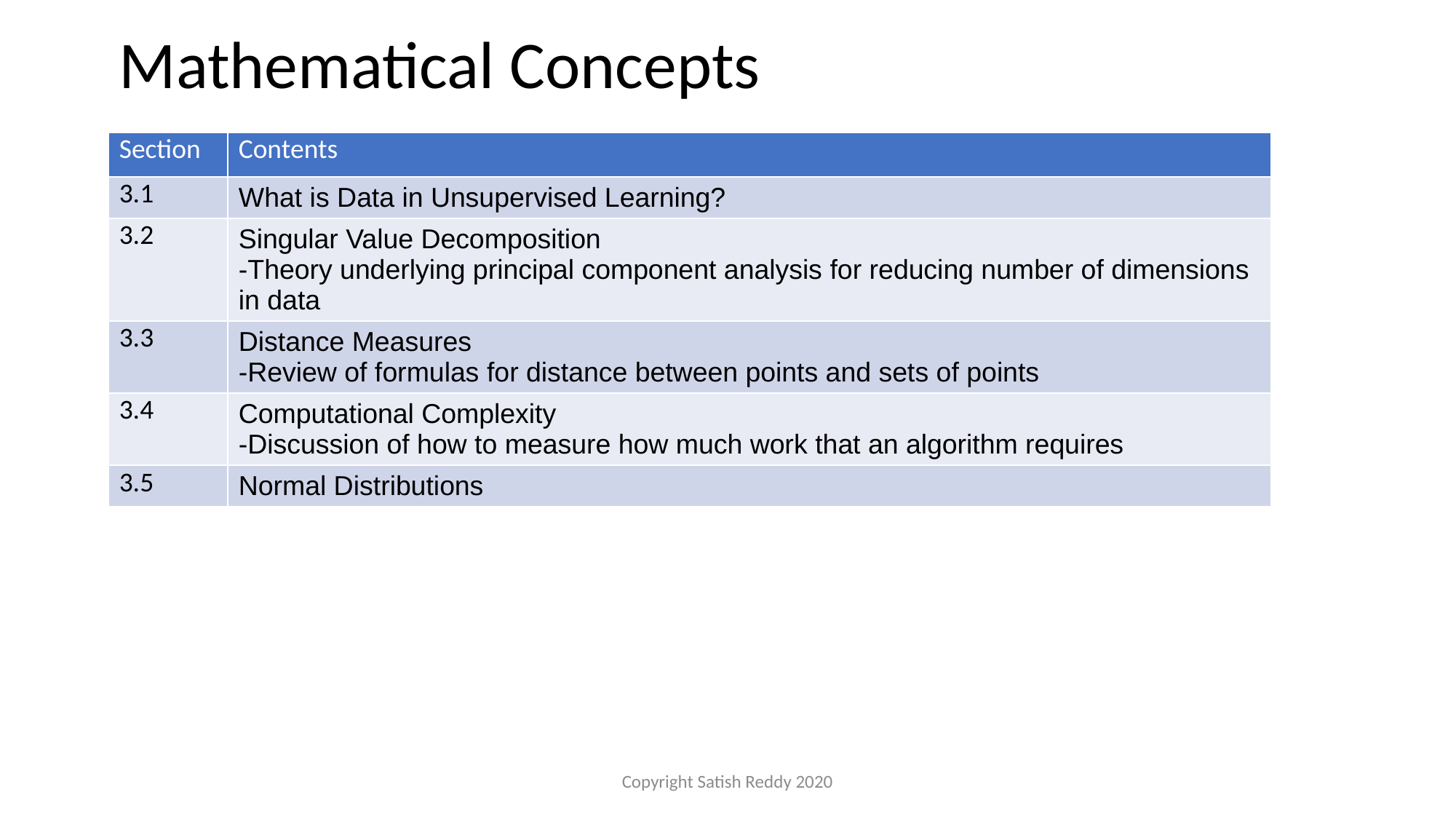

# Mathematical Concepts
| Section | Contents |
| --- | --- |
| 3.1 | What is Data in Unsupervised Learning? |
| 3.2 | Singular Value Decomposition -Theory underlying principal component analysis for reducing number of dimensions in data |
| 3.3 | Distance Measures -Review of formulas for distance between points and sets of points |
| 3.4 | Computational Complexity -Discussion of how to measure how much work that an algorithm requires |
| 3.5 | Normal Distributions |
Copyright Satish Reddy 2020